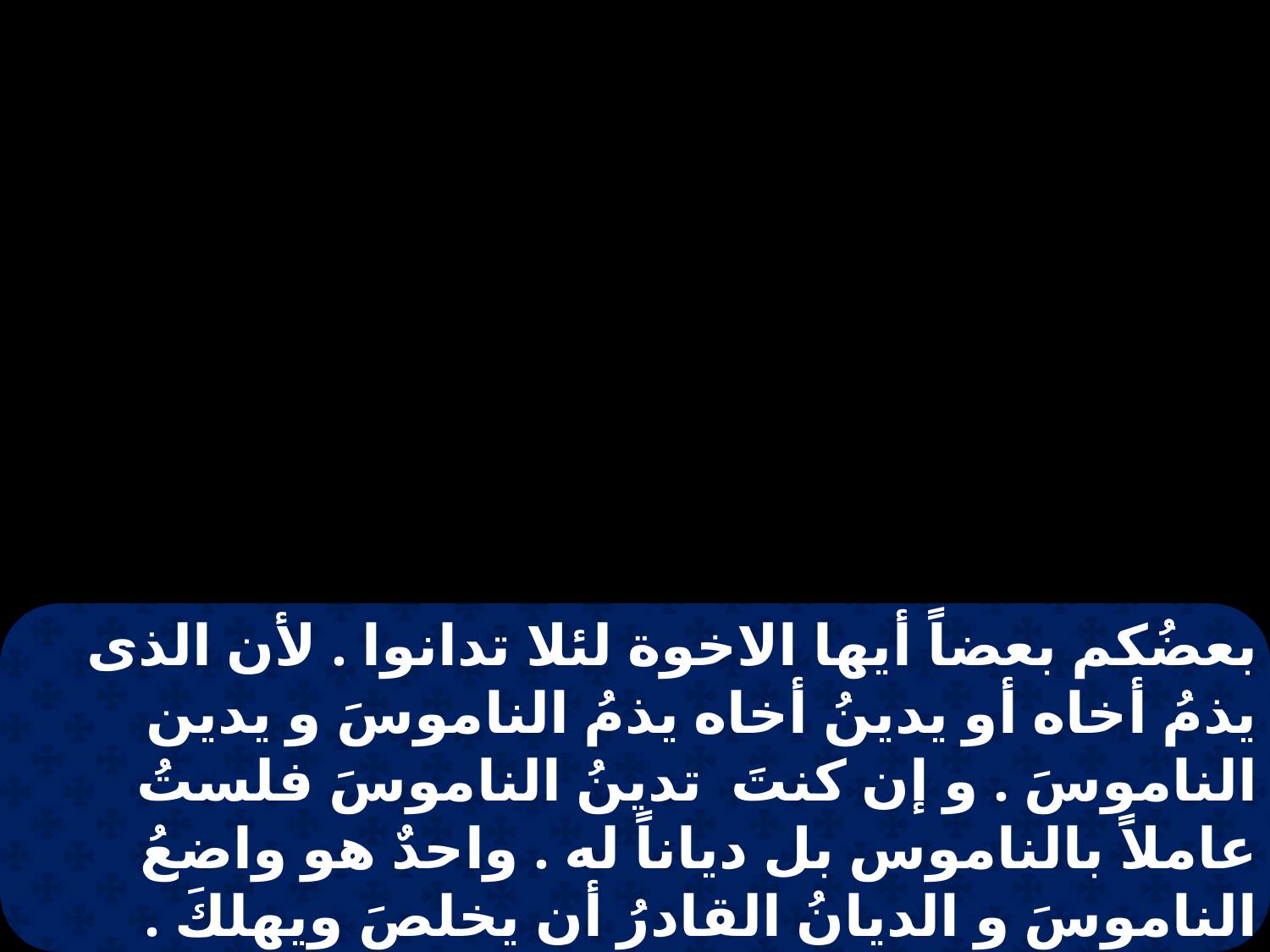

بعضُكم بعضاً أيها الاخوة لئلا تدانوا . لأن الذى يذمُ أخاه أو يدينُ أخاه يذمُ الناموسَ و يدين الناموسَ . و إن كنتَ  تدينُ الناموسَ فلستُ عاملاً بالناموس بل دياناً له . واحدٌ هو واضعُ الناموسَ و الديانُ القادرُ أن يخلصَ ويهلكَ . فمن